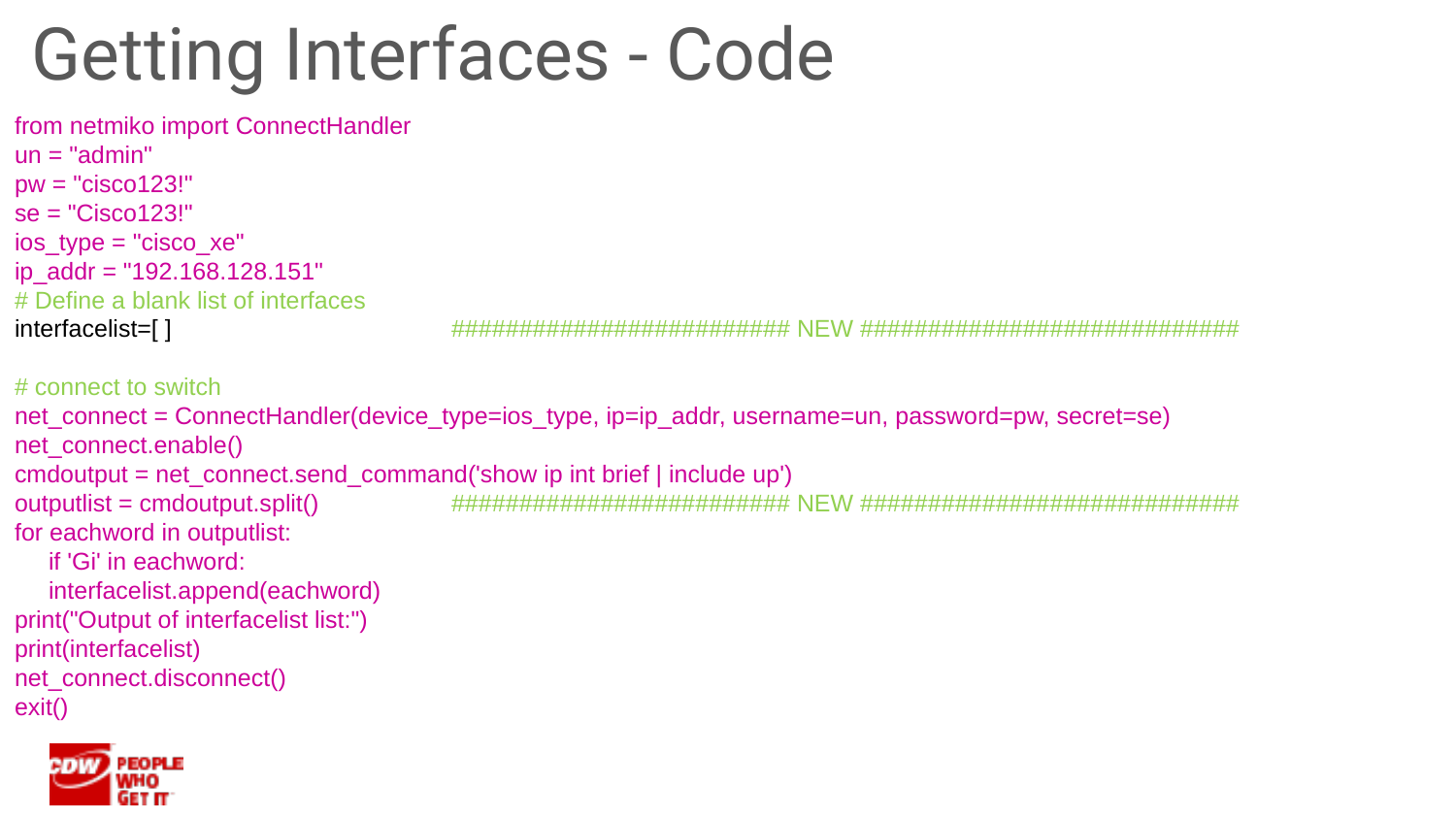

Getting Interfaces - Code
from netmiko import ConnectHandler
un = "admin"
pw = "cisco123!"
se = "Cisco123!"
ios_type = "cisco_xe"
ip_addr = "192.168.128.151"
# Define a blank list of interfaces
interfacelist=[ ]		######################### NEW ############################

# connect to switch
net_connect = ConnectHandler(device_type=ios_type, ip=ip_addr, username=un, password=pw, secret=se)
net_connect.enable()
cmdoutput = net_connect.send_command('show ip int brief | include up')
outputlist = cmdoutput.split() 	######################### NEW ############################
for eachword in outputlist:
     if 'Gi' in eachword:
     interfacelist.append(eachword)
print("Output of interfacelist list:")
print(interfacelist)
net_connect.disconnect()
exit()